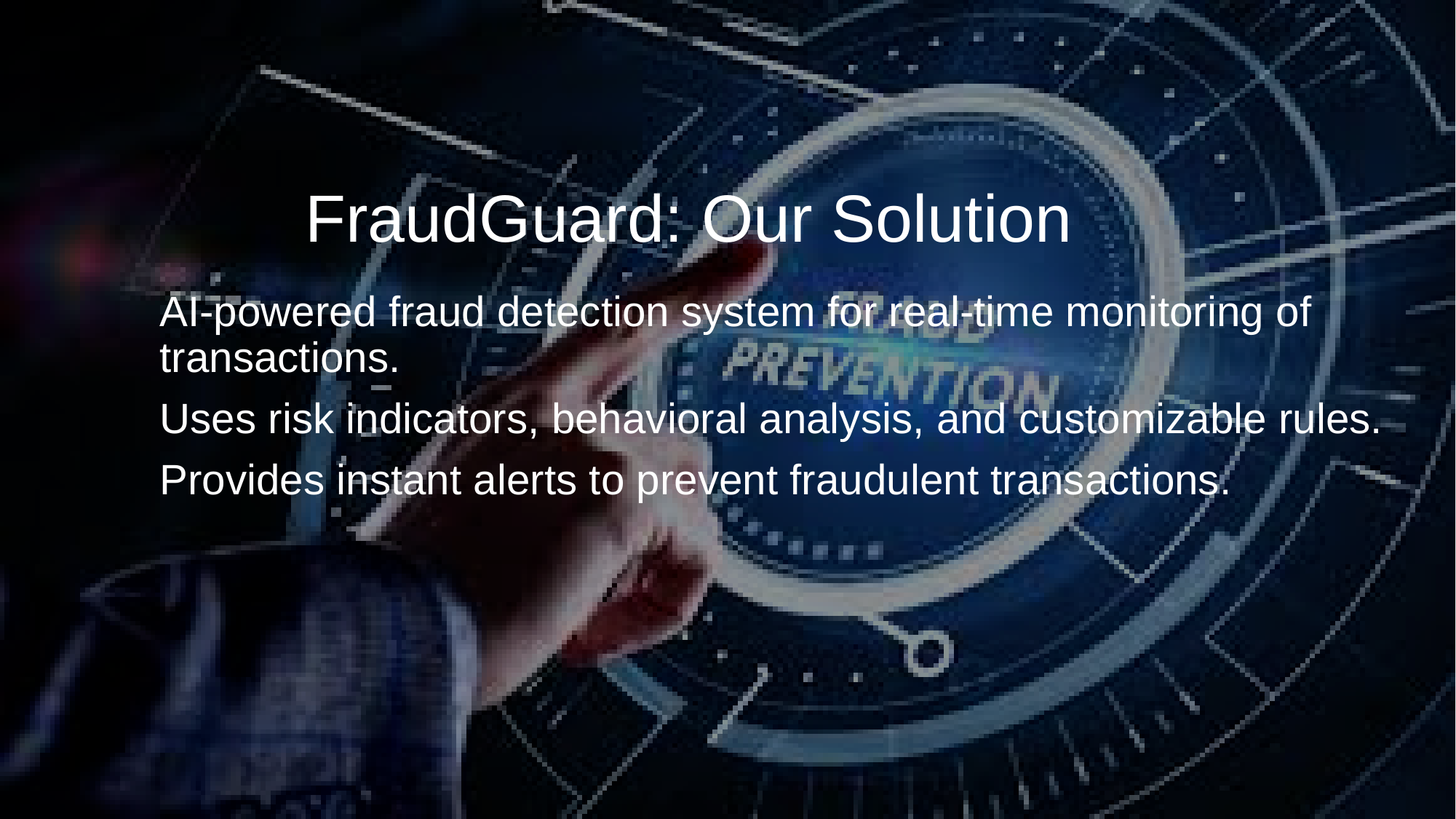

# FraudGuard: Our Solution
AI-powered fraud detection system for real-time monitoring of transactions.
Uses risk indicators, behavioral analysis, and customizable rules.
Provides instant alerts to prevent fraudulent transactions.